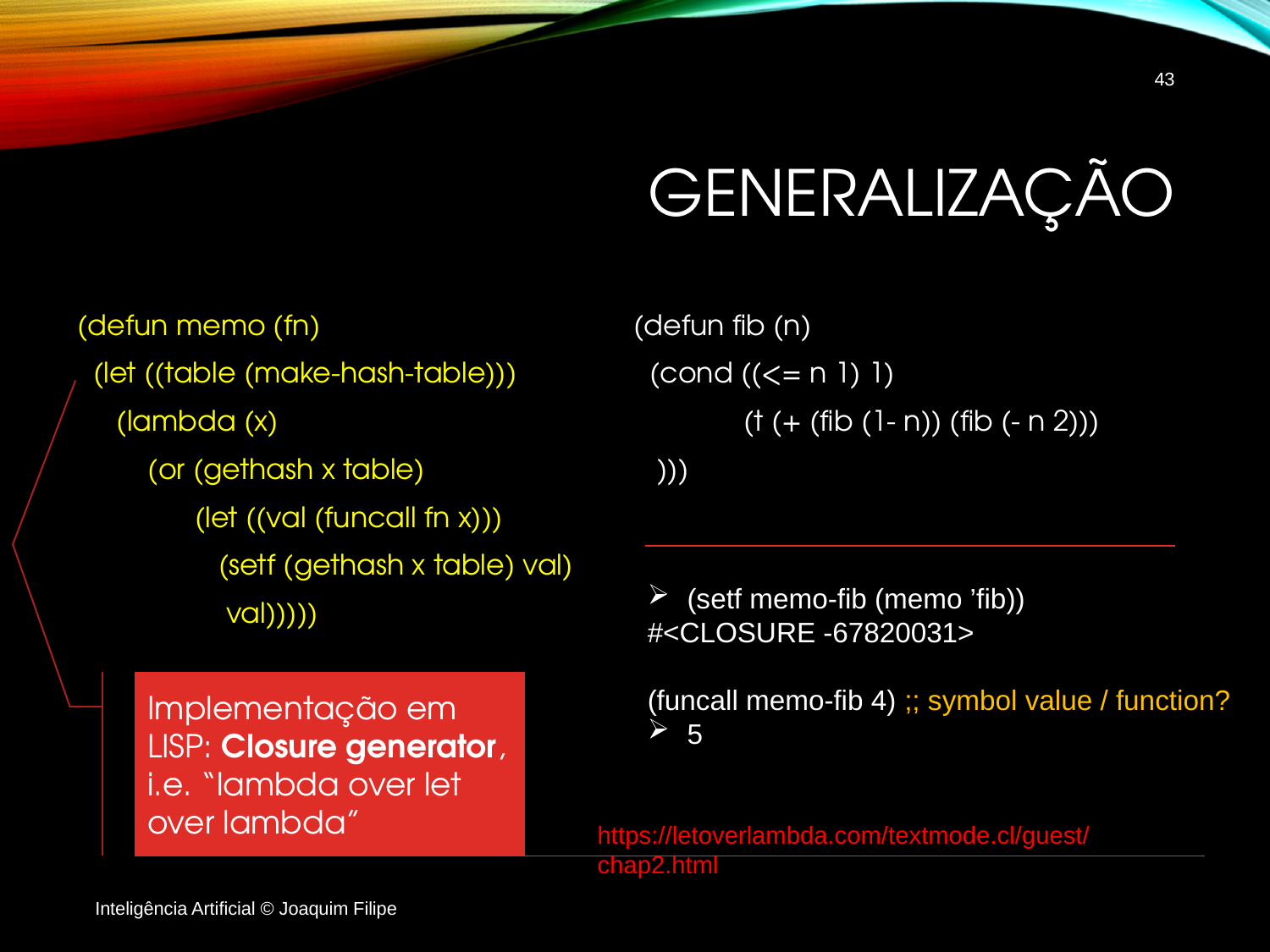

43
# generalização
(defun memo (fn)
  (let ((table (make-hash-table)))
     (lambda (x)
         (or (gethash x table)
               (let ((val (funcall fn x)))
                  (setf (gethash x table) val)
                   val)))))
 (defun fib (n)
   (cond ((<= n 1) 1)
               (t (+ (fib (1- n)) (fib (- n 2)))
    )))
(setf memo-fib (memo ’fib))
#<CLOSURE -67820031>

(funcall memo-fib 4) ;; symbol value / function?
5
Implementação em LISP: Closure generator, i.e. “lambda over let over lambda”
https://letoverlambda.com/textmode.cl/guest/chap2.html
Inteligência Artificial © Joaquim Filipe